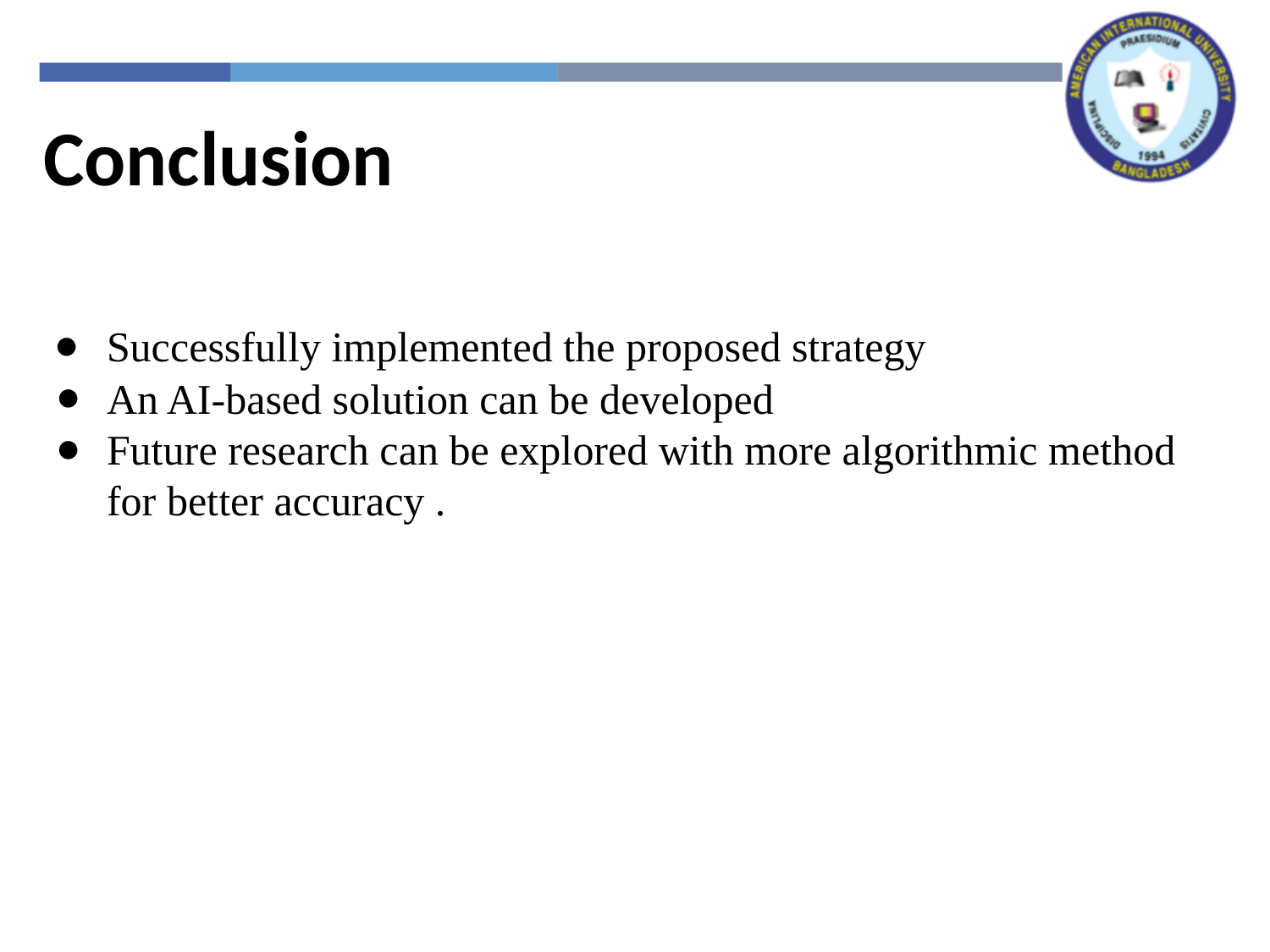

Conclusion

Successfully implemented the proposed strategy
An AI-based solution can be developed
Future research can be explored with more algorithmic method for better accuracy .